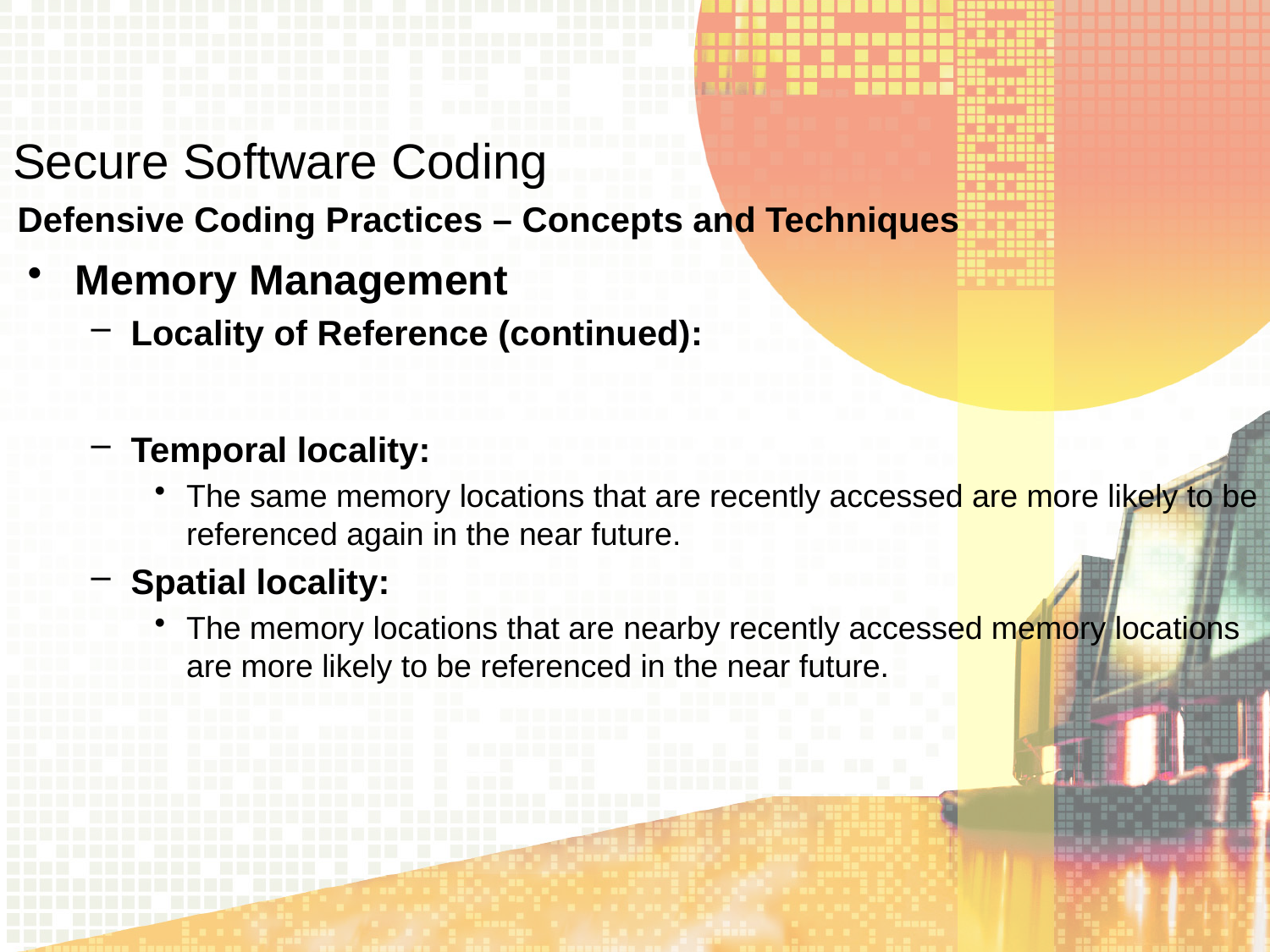

Secure Software Coding
Defensive Coding Practices – Concepts and Techniques
Memory Management
Locality of Reference (continued):

Temporal locality:
The same memory locations that are recently accessed are more likely to be referenced again in the near future.
Spatial locality:
The memory locations that are nearby recently accessed memory locations are more likely to be referenced in the near future.